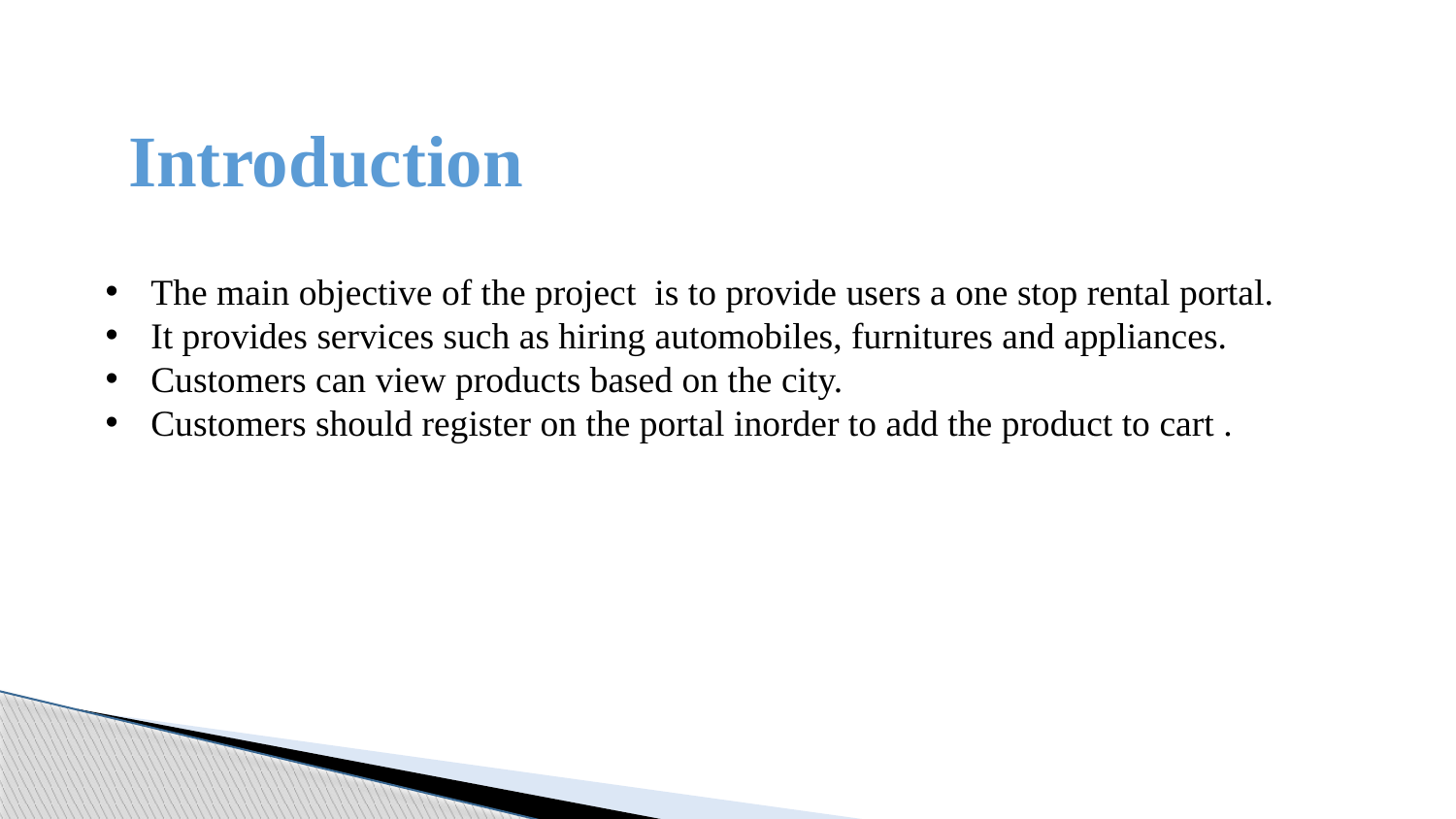

# Introduction
The main objective of the project  is to provide users a one stop rental portal.
It provides services such as hiring automobiles, furnitures and appliances.
Customers can view products based on the city.
Customers should register on the portal inorder to add the product to cart .

3